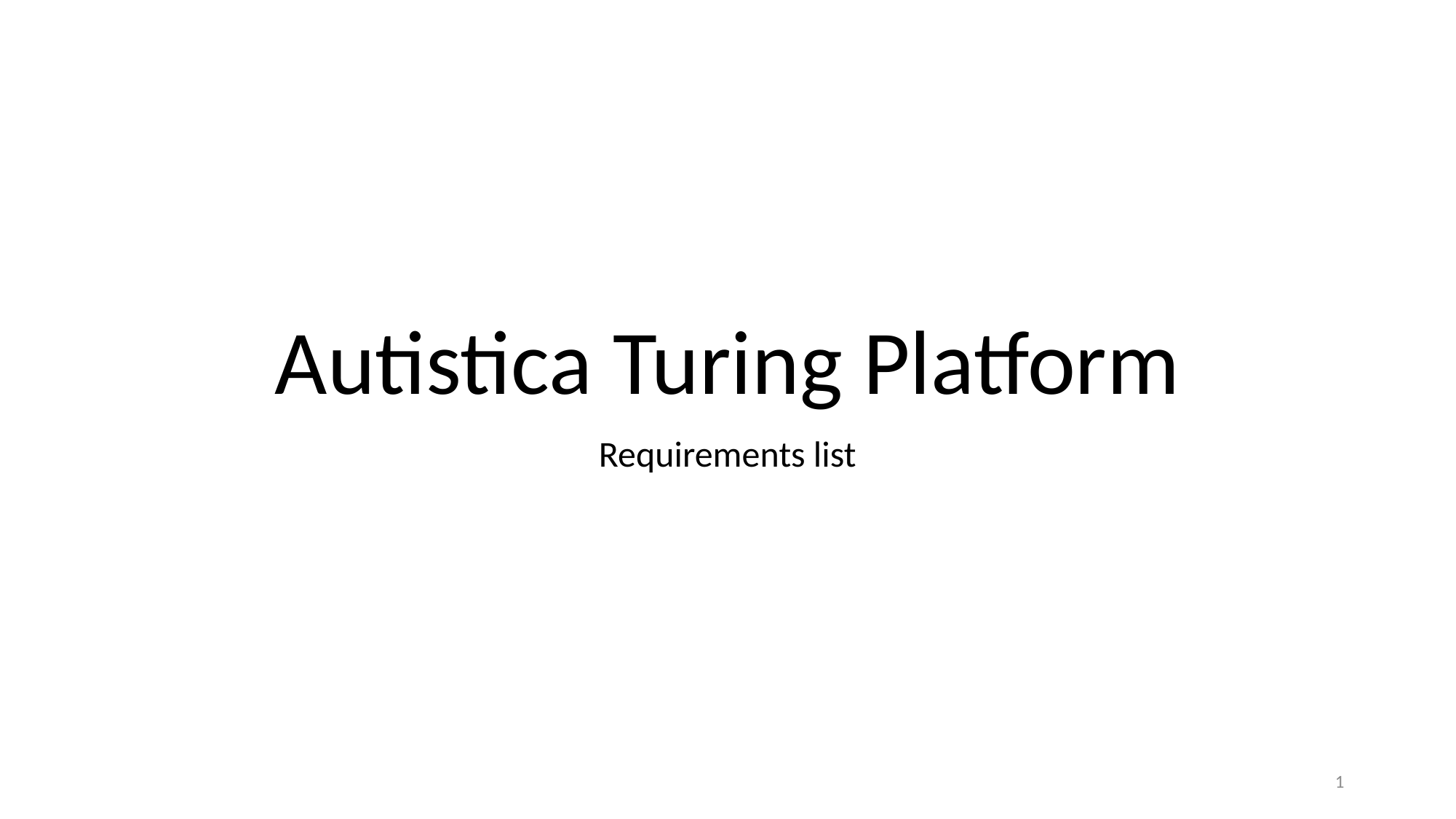

# Autistica Turing Platform
Requirements list
1